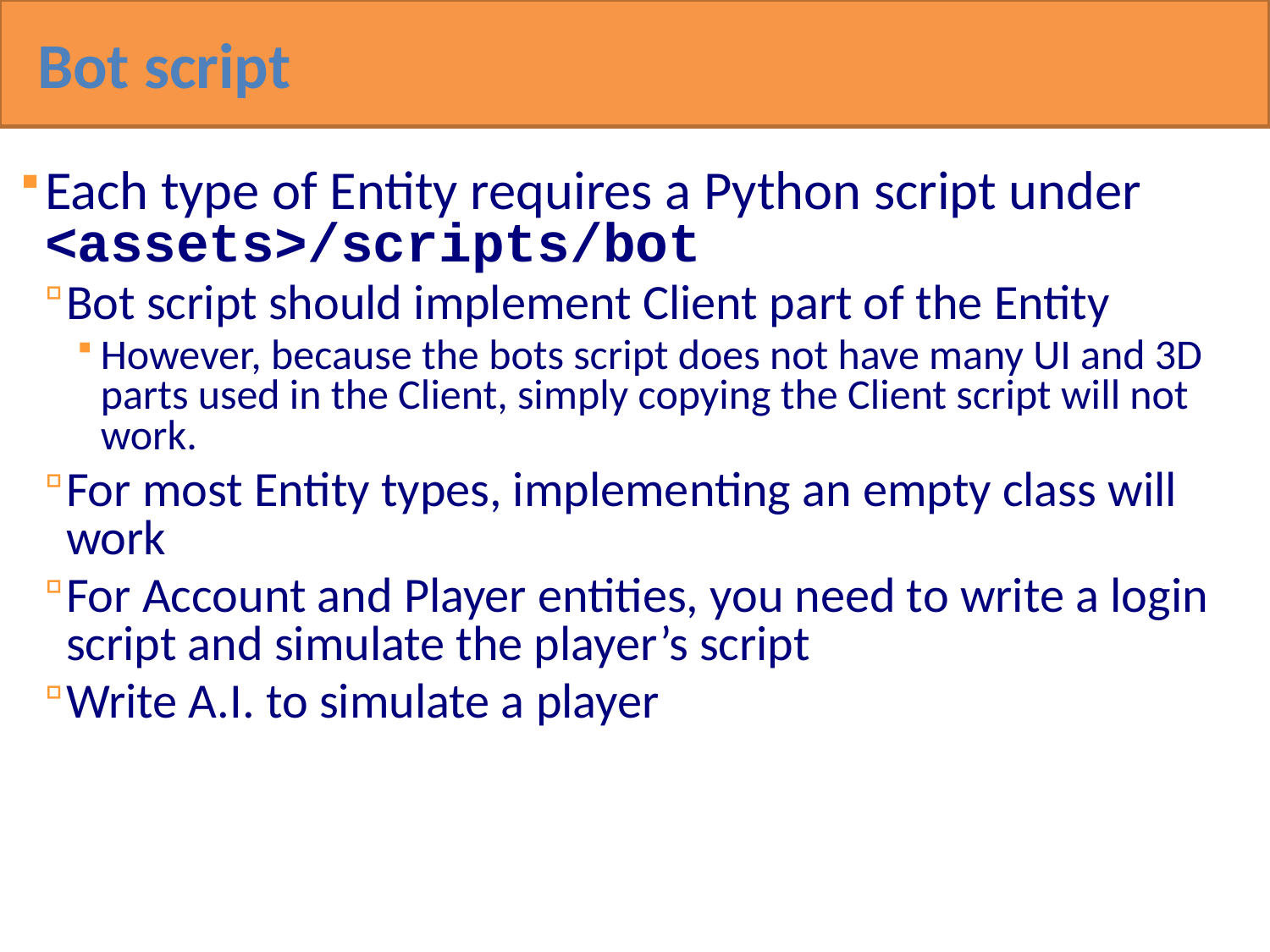

Bot script
Each type of Entity requires a Python script under <assets>/scripts/bot
Bot script should implement Client part of the Entity
However, because the bots script does not have many UI and 3D parts used in the Client, simply copying the Client script will not work.
For most Entity types, implementing an empty class will work
For Account and Player entities, you need to write a login script and simulate the player’s script
Write A.I. to simulate a player